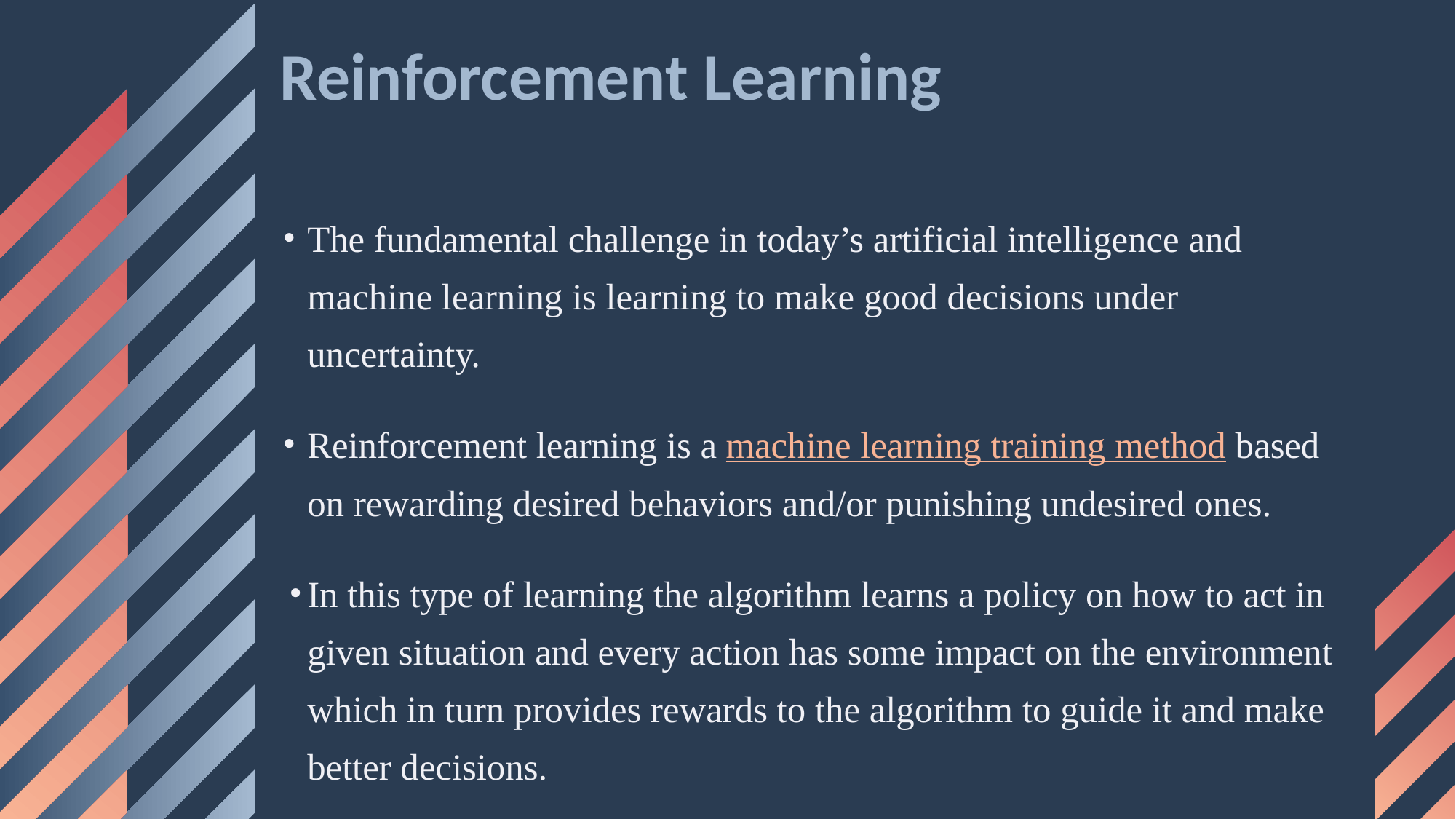

# Reinforcement Learning
The fundamental challenge in today’s artificial intelligence and machine learning is learning to make good decisions under uncertainty.
Reinforcement learning is a machine learning training method based on rewarding desired behaviors and/or punishing undesired ones.
In this type of learning the algorithm learns a policy on how to act in given situation and every action has some impact on the environment which in turn provides rewards to the algorithm to guide it and make better decisions.
3